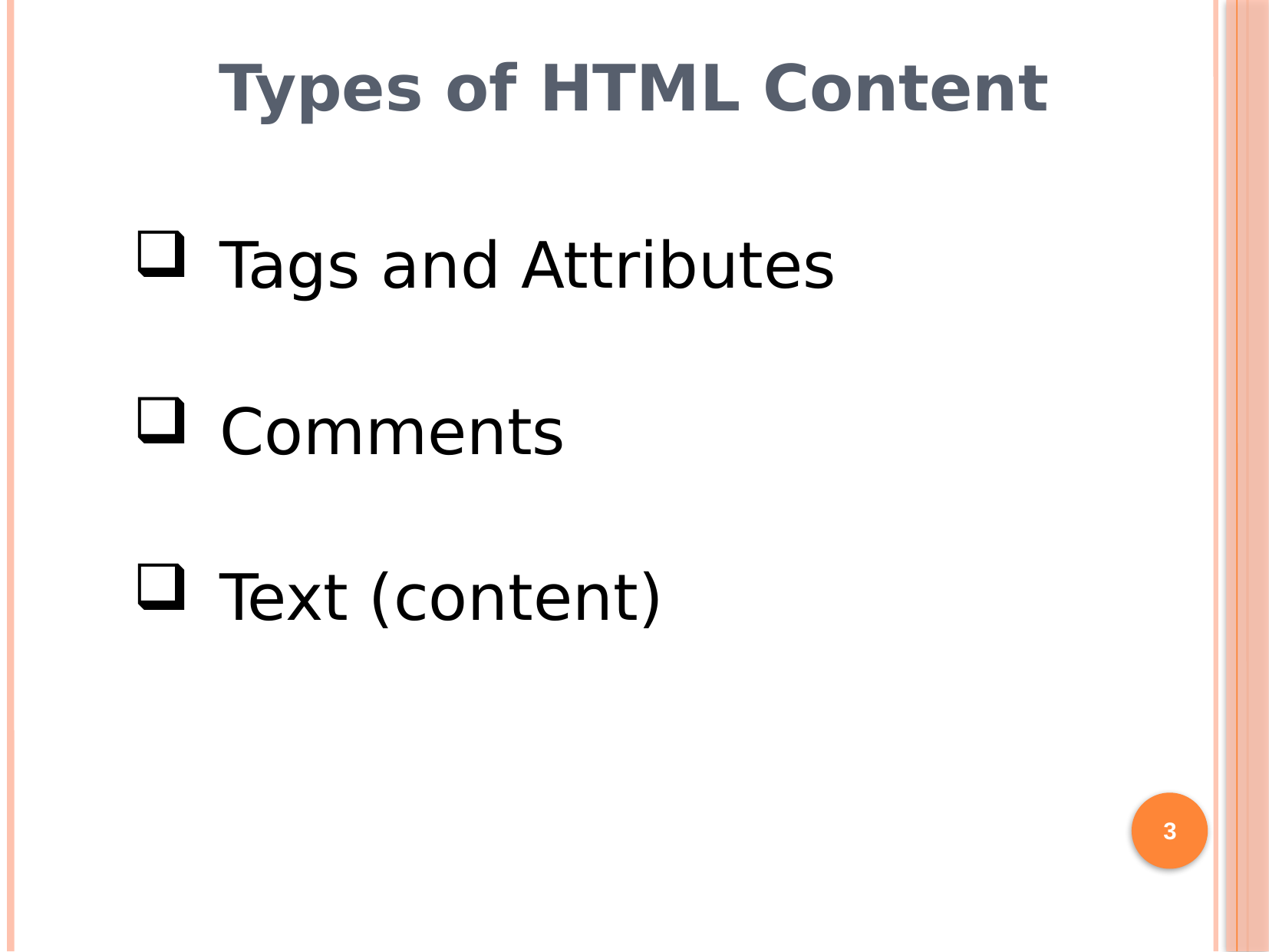

# Types of HTML Content
Tags and Attributes
Comments
Text (content)
3